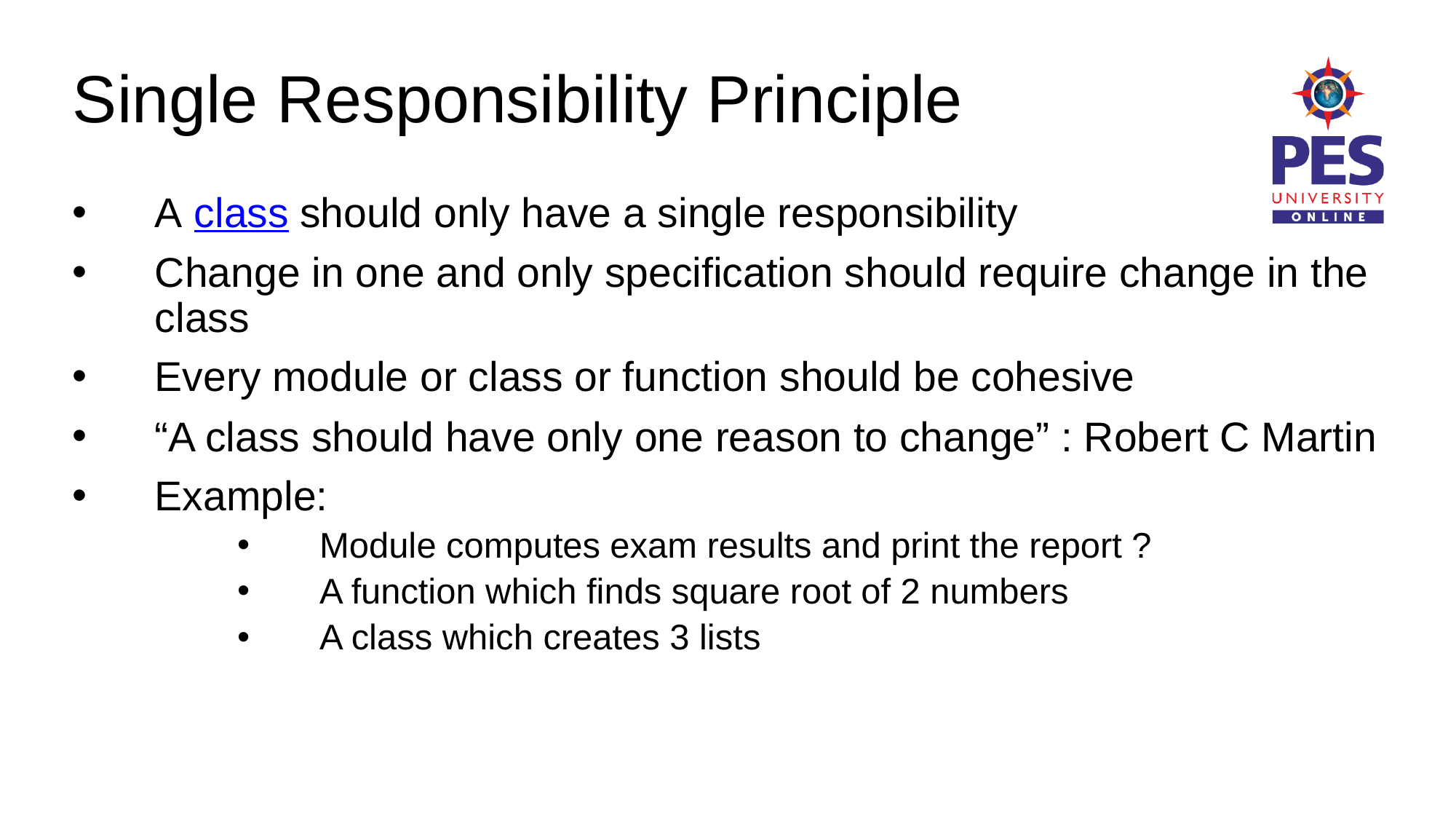

# Single Responsibility Principle
A class should only have a single responsibility
Change in one and only specification should require change in the class
Every module or class or function should be cohesive
“A class should have only one reason to change” : Robert C Martin
Example:
Module computes exam results and print the report ?
A function which finds square root of 2 numbers
A class which creates 3 lists